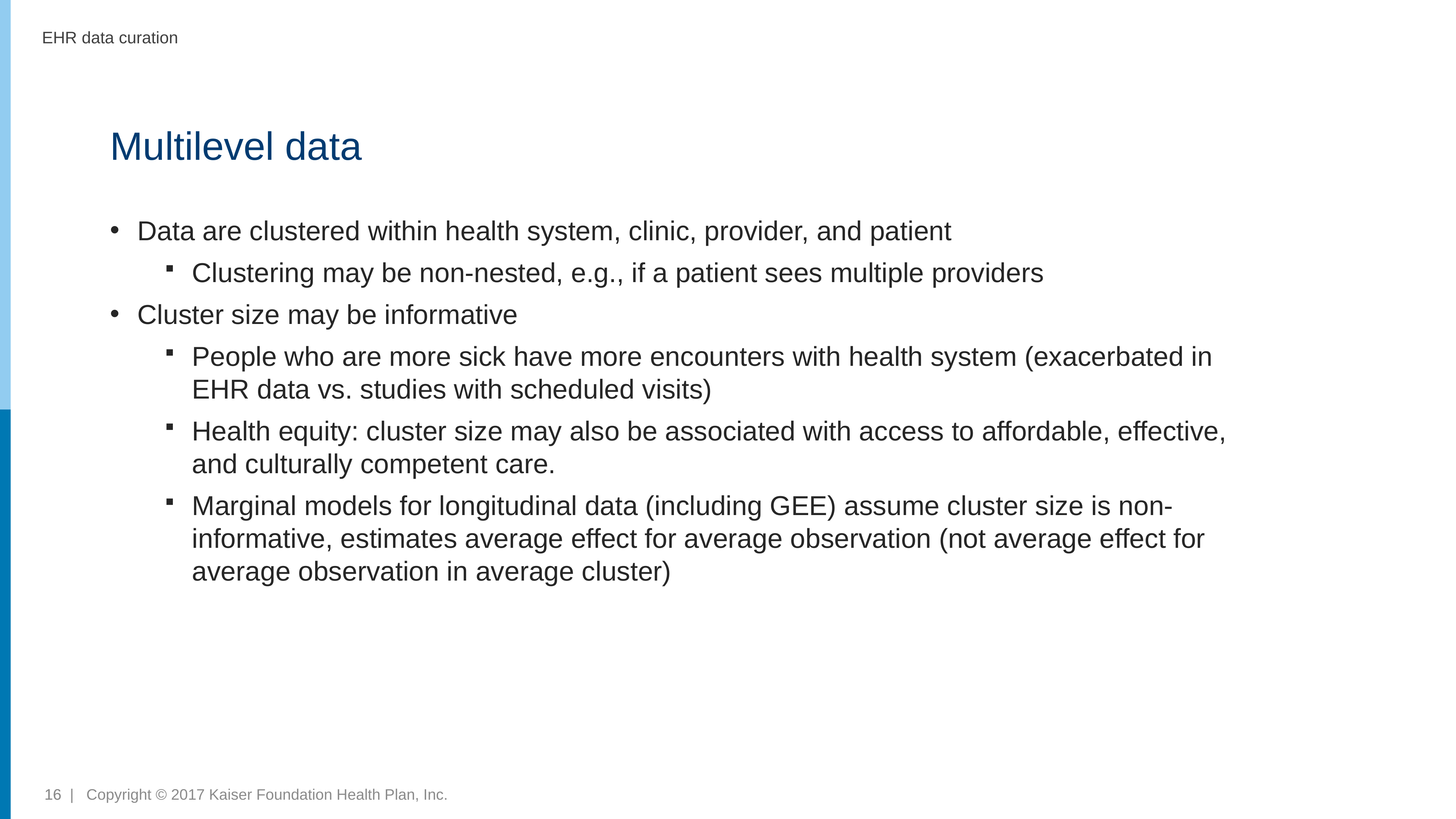

EHR data curation

# Multilevel data
Data are clustered within health system, clinic, provider, and patient
Clustering may be non-nested, e.g., if a patient sees multiple providers
Cluster size may be informative
People who are more sick have more encounters with health system (exacerbated in EHR data vs. studies with scheduled visits)
Health equity: cluster size may also be associated with access to affordable, effective, and culturally competent care.
Marginal models for longitudinal data (including GEE) assume cluster size is non-informative, estimates average effect for average observation (not average effect for average observation in average cluster)
16